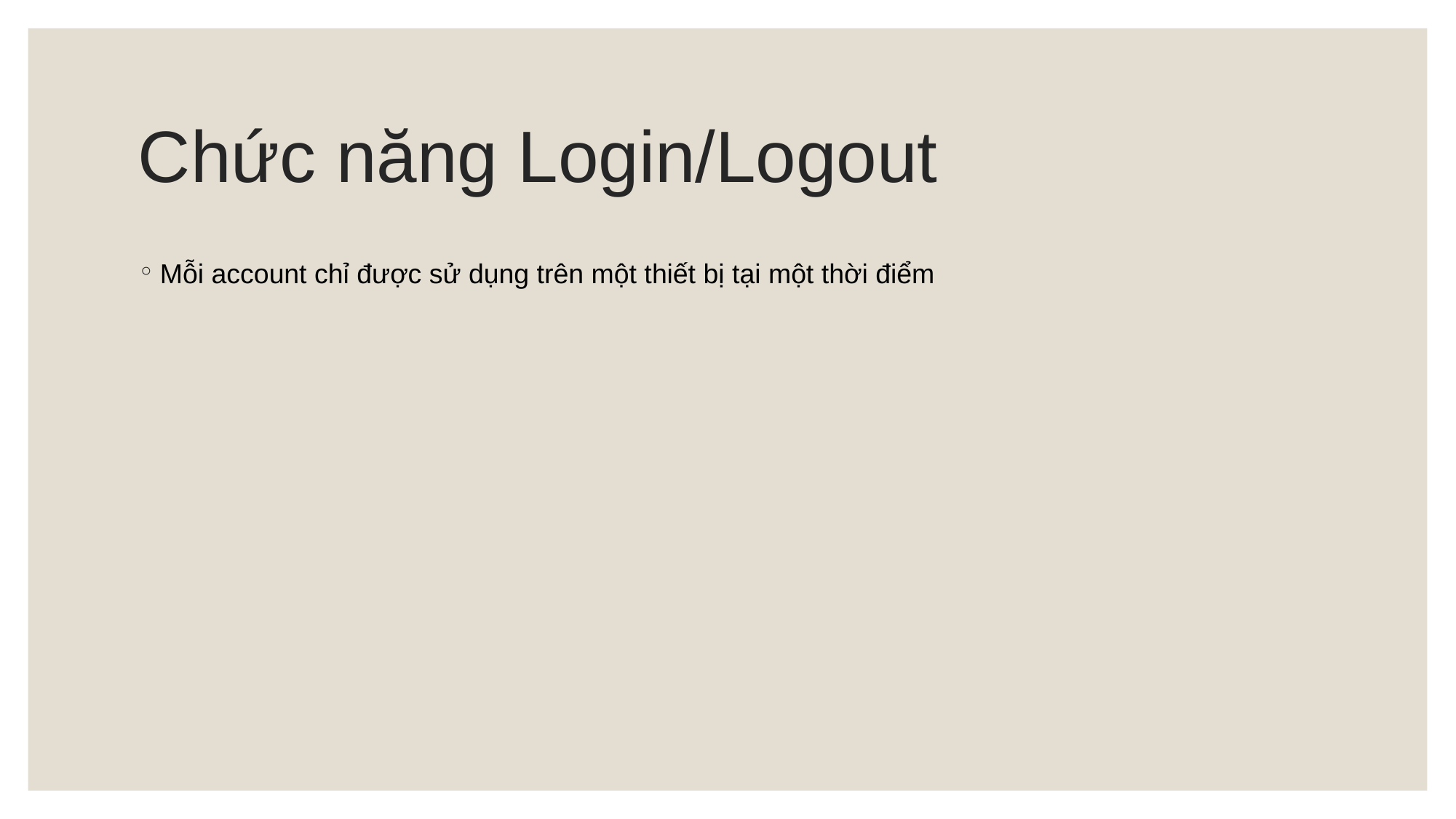

# Chức năng Login/Logout
Mỗi account chỉ được sử dụng trên một thiết bị tại một thời điểm